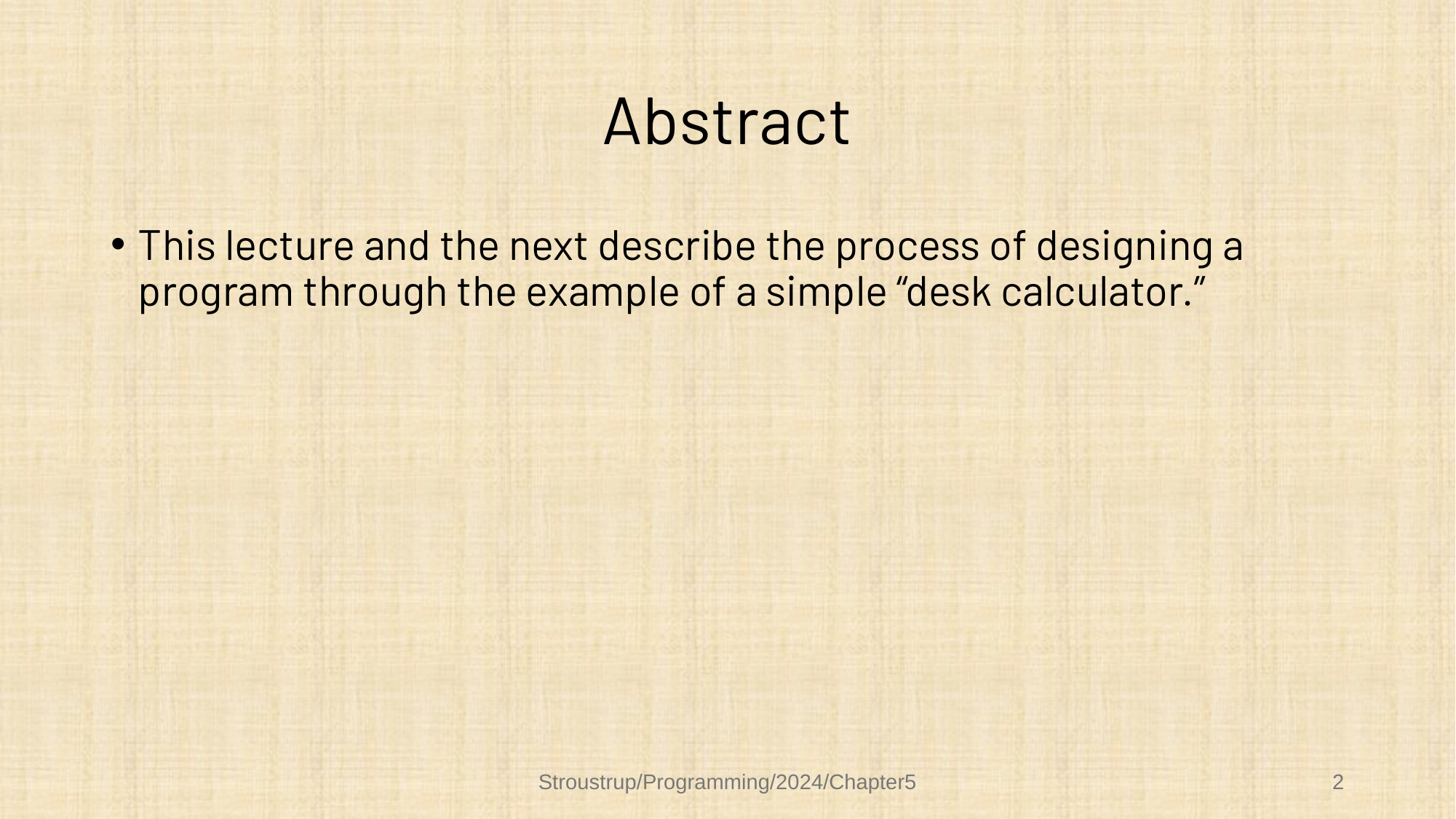

# Abstract
This lecture and the next describe the process of designing a program through the example of a simple “desk calculator.”
Stroustrup/Programming/2024/Chapter5
2